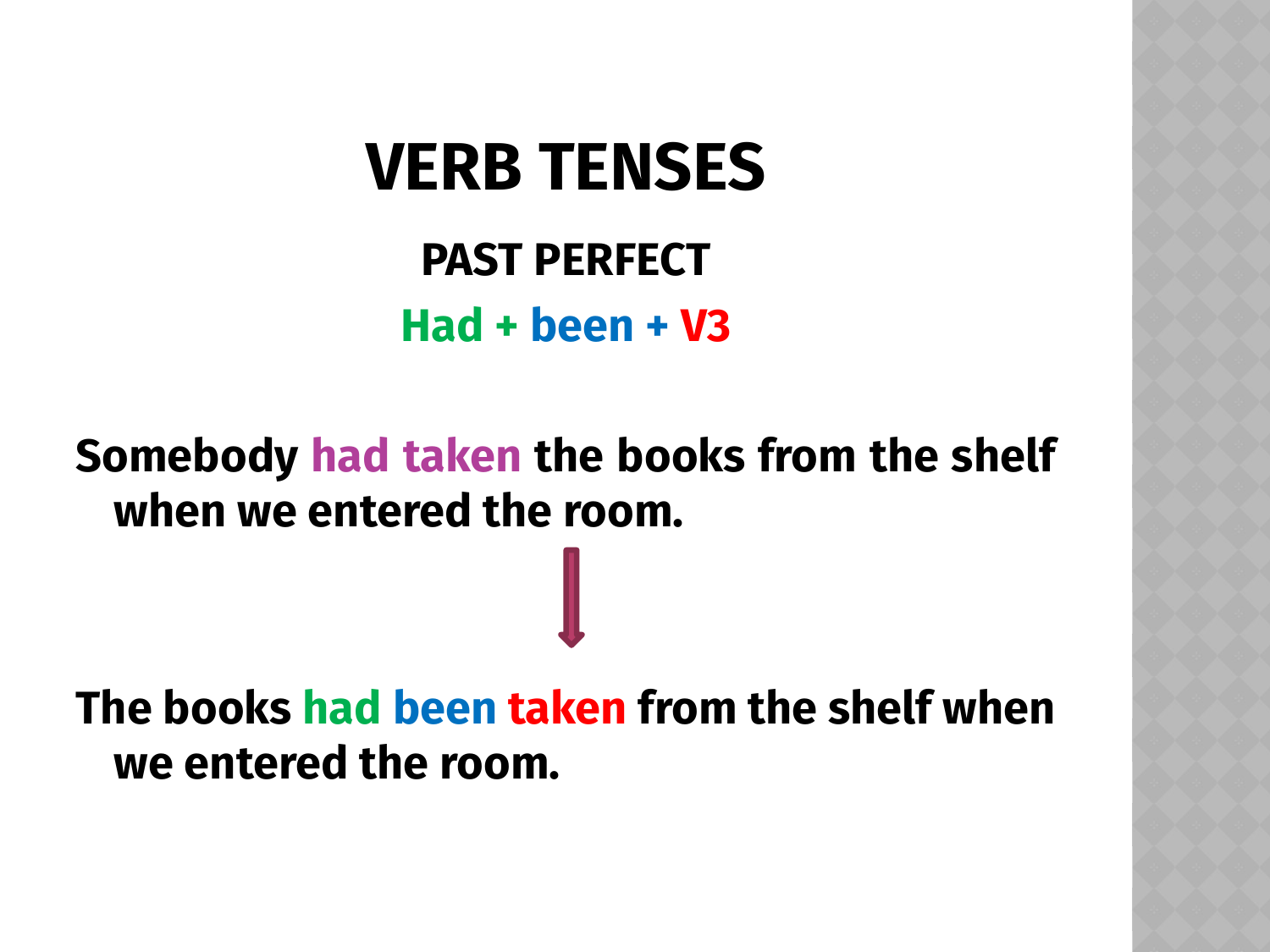

# VERB TENSES
PAST PERFECT
Had + been + V3

Somebody had taken the books from the shelf when we entered the room.

The books had been taken from the shelf when we entered the room.